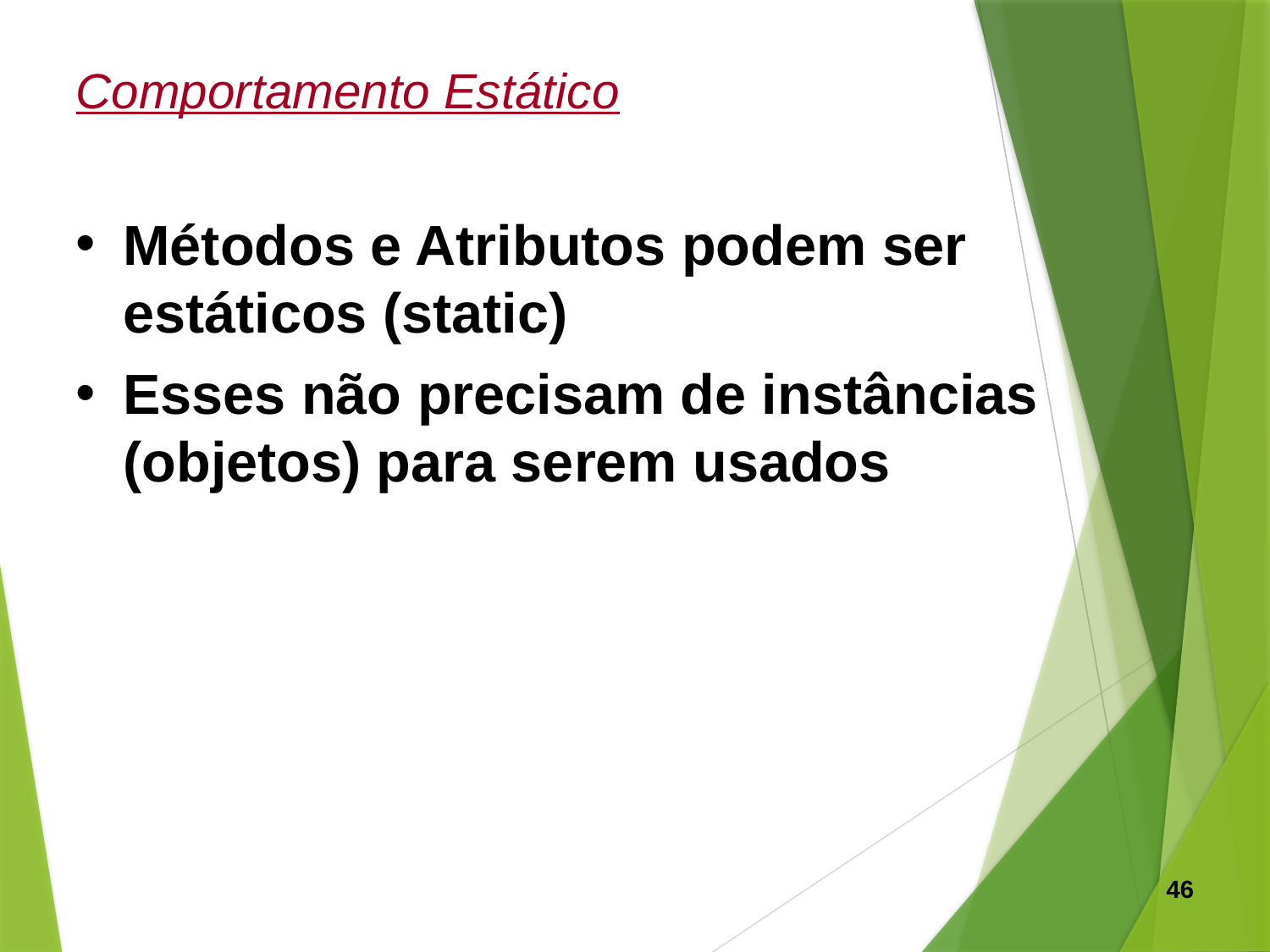

Comportamento Estático
Métodos e Atributos podem ser estáticos (static)
Esses não precisam de instâncias (objetos) para serem usados

46